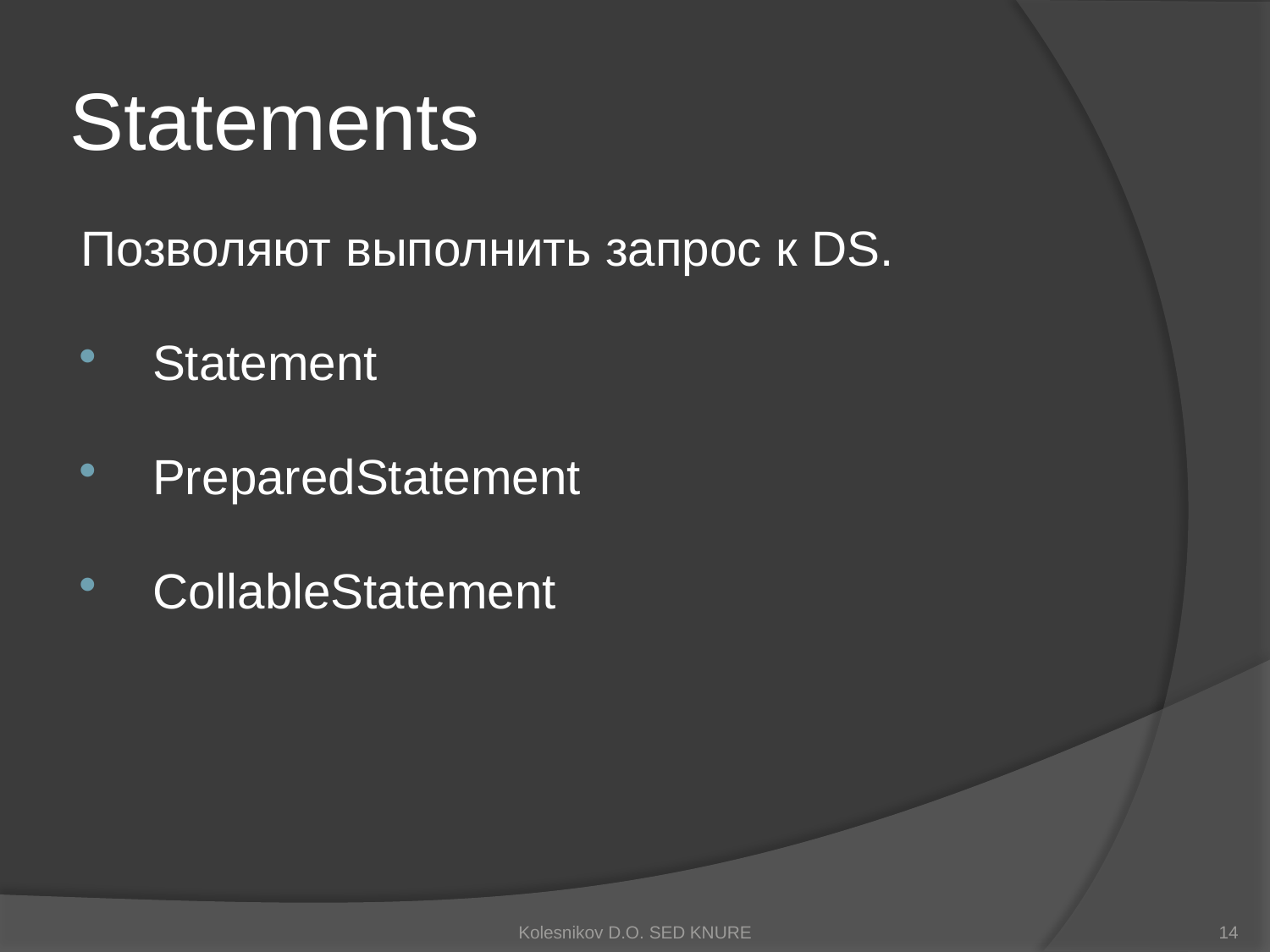

# Statements
Позволяют выполнить запрос к DS.

Statement

PreparedStatement

CollableStatement

Kolesnikov D.O. SED KNURE
14